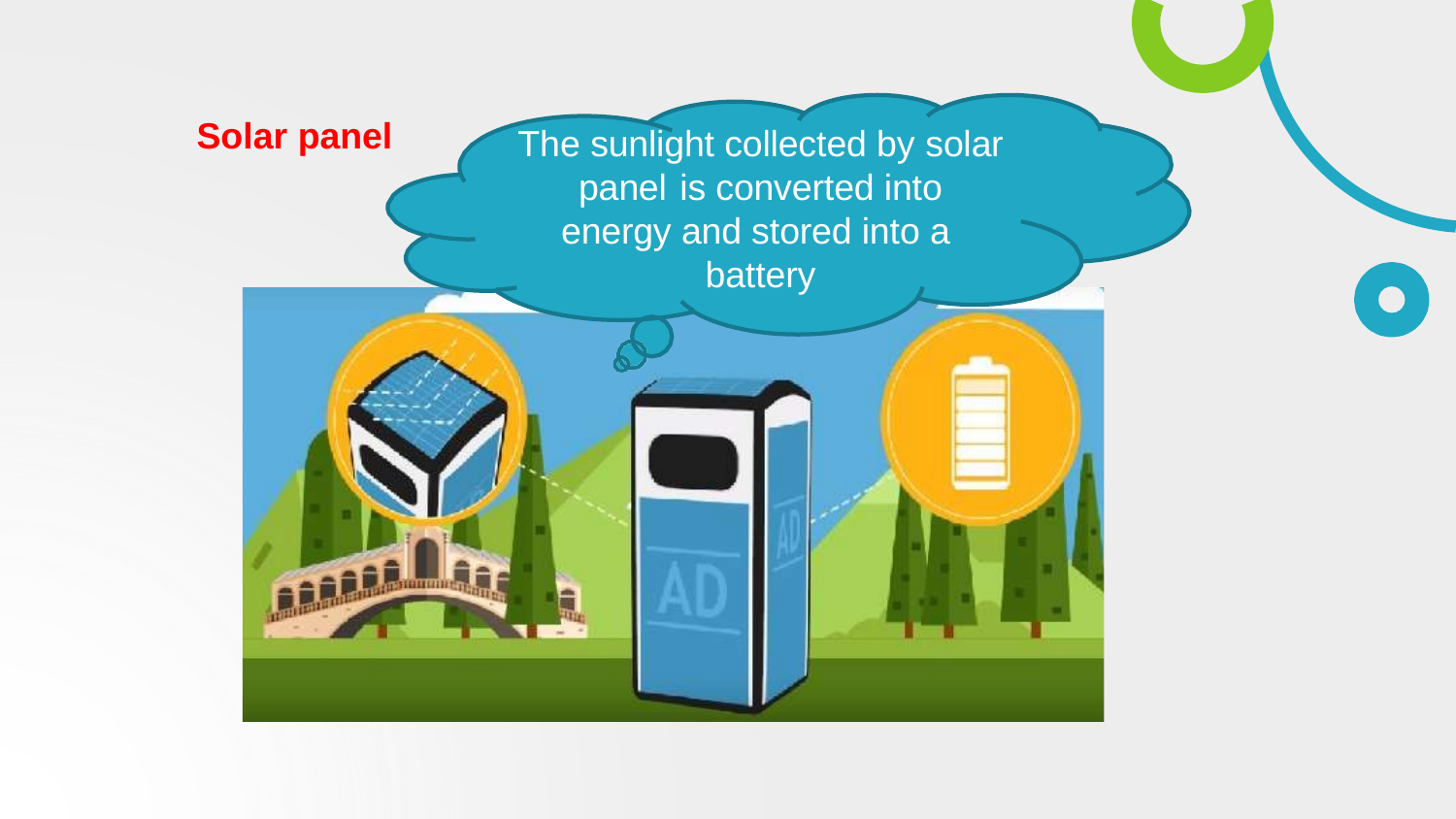

# Solar panel
The sunlight collected by solar  panel	is converted into  energy and stored into a  battery